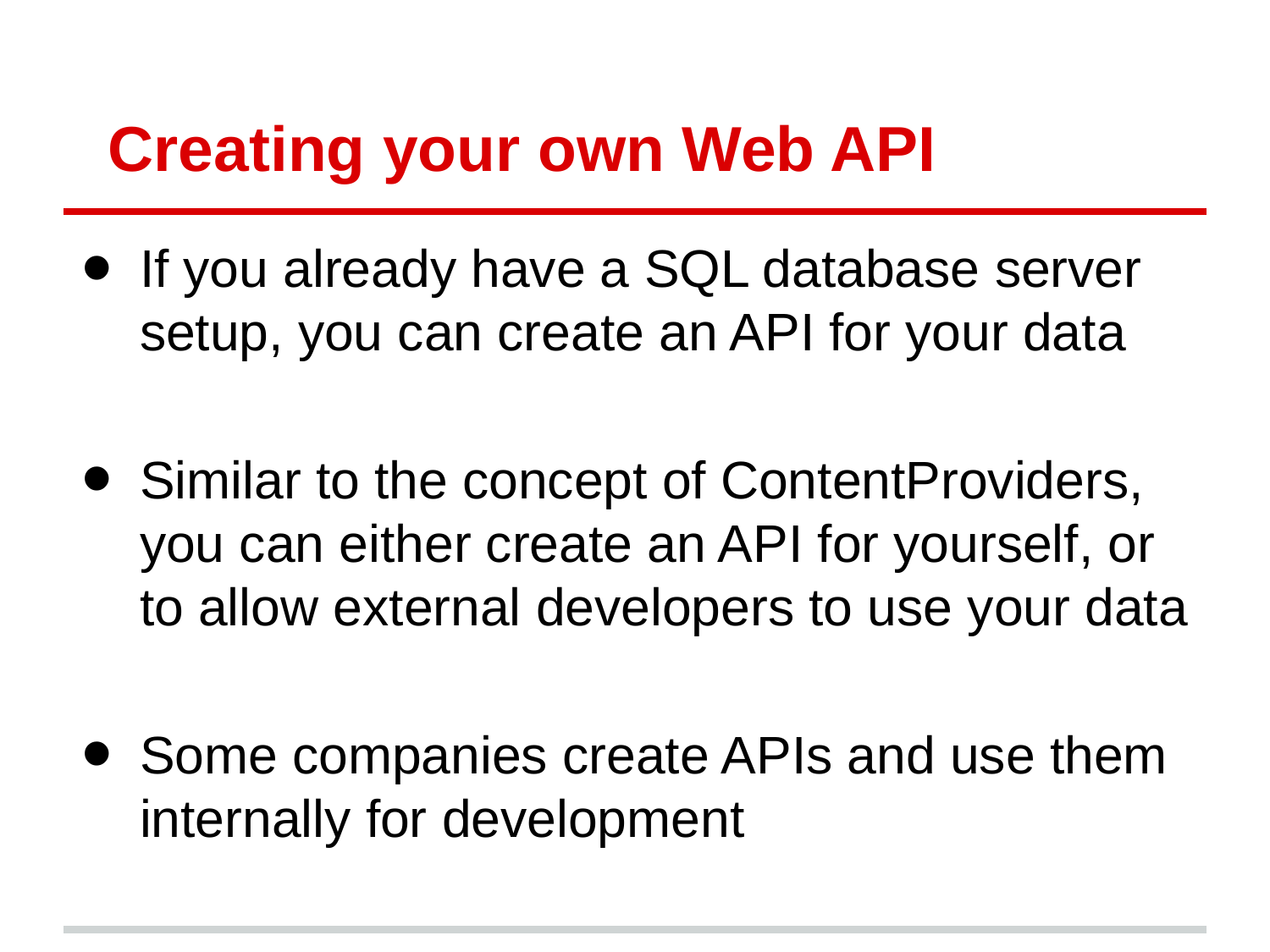

# Creating your own Web API
If you already have a SQL database server setup, you can create an API for your data

Similar to the concept of ContentProviders, you can either create an API for yourself, or to allow external developers to use your data

Some companies create APIs and use them internally for development